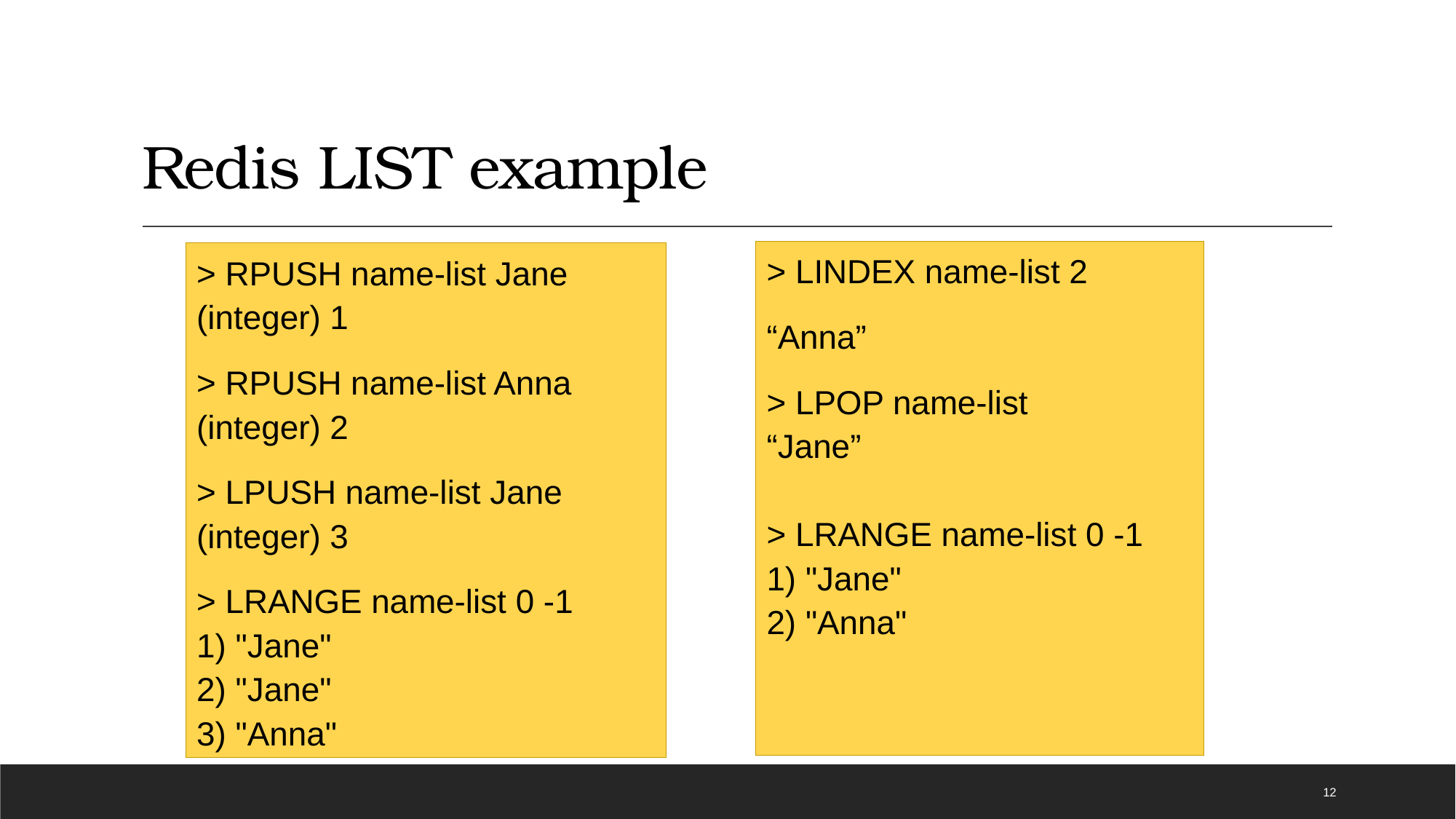

# Redis LIST example
> LINDEX name-list 2
“Anna”
> LPOP name-list
“Jane”
> LRANGE name-list 0 -1
1) "Jane"
2) "Anna"

> RPUSH name-list Jane
(integer) 1
> RPUSH name-list Anna
(integer) 2
> LPUSH name-list Jane
(integer) 3
> LRANGE name-list 0 -1
1) "Jane"
2) "Jane"
3) "Anna"

12